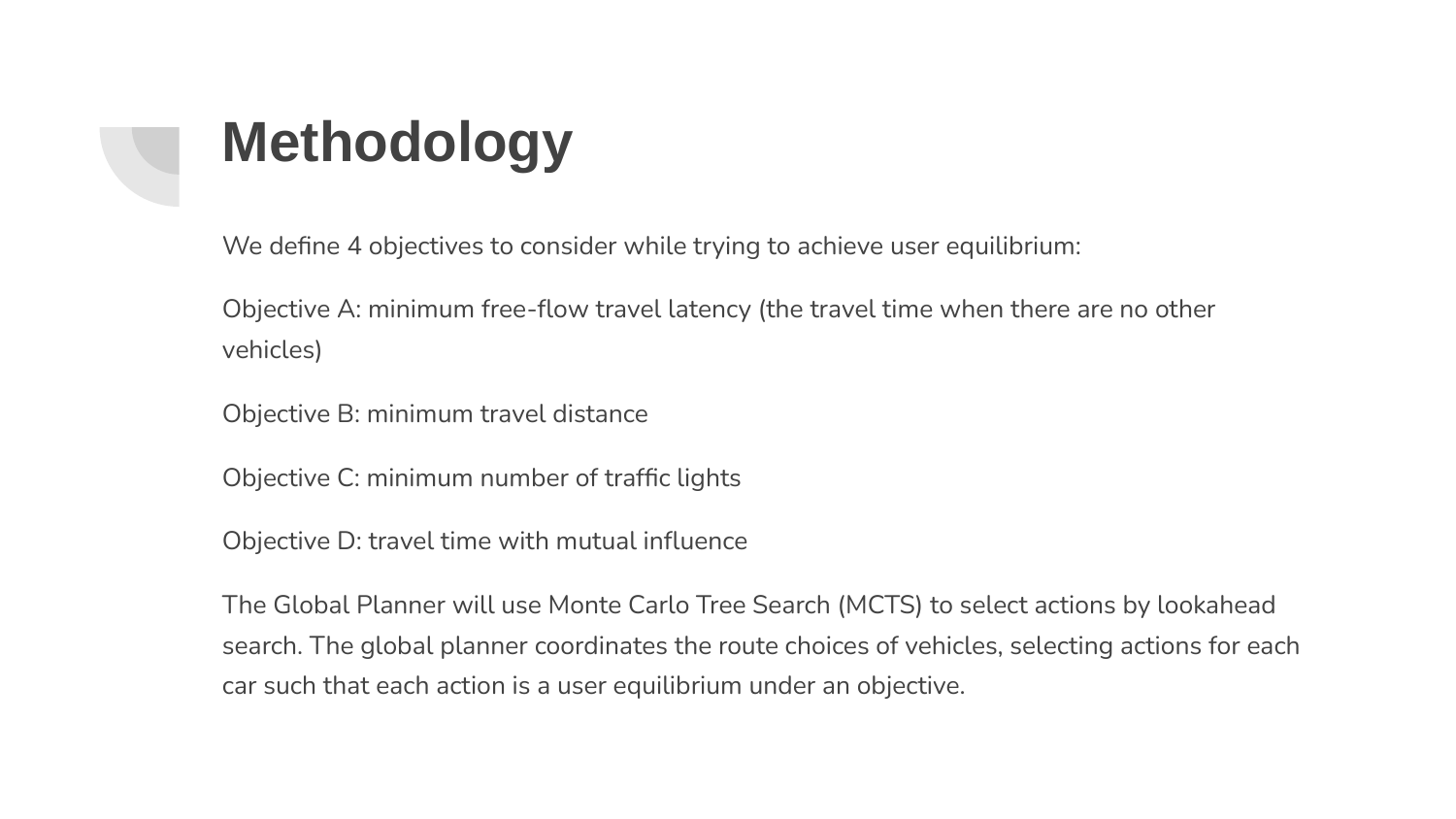

# Methodology
We define 4 objectives to consider while trying to achieve user equilibrium:
Objective A: minimum free-flow travel latency (the travel time when there are no other vehicles)
Objective B: minimum travel distance
Objective C: minimum number of traffic lights
Objective D: travel time with mutual influence
The Global Planner will use Monte Carlo Tree Search (MCTS) to select actions by lookahead search. The global planner coordinates the route choices of vehicles, selecting actions for each car such that each action is a user equilibrium under an objective.